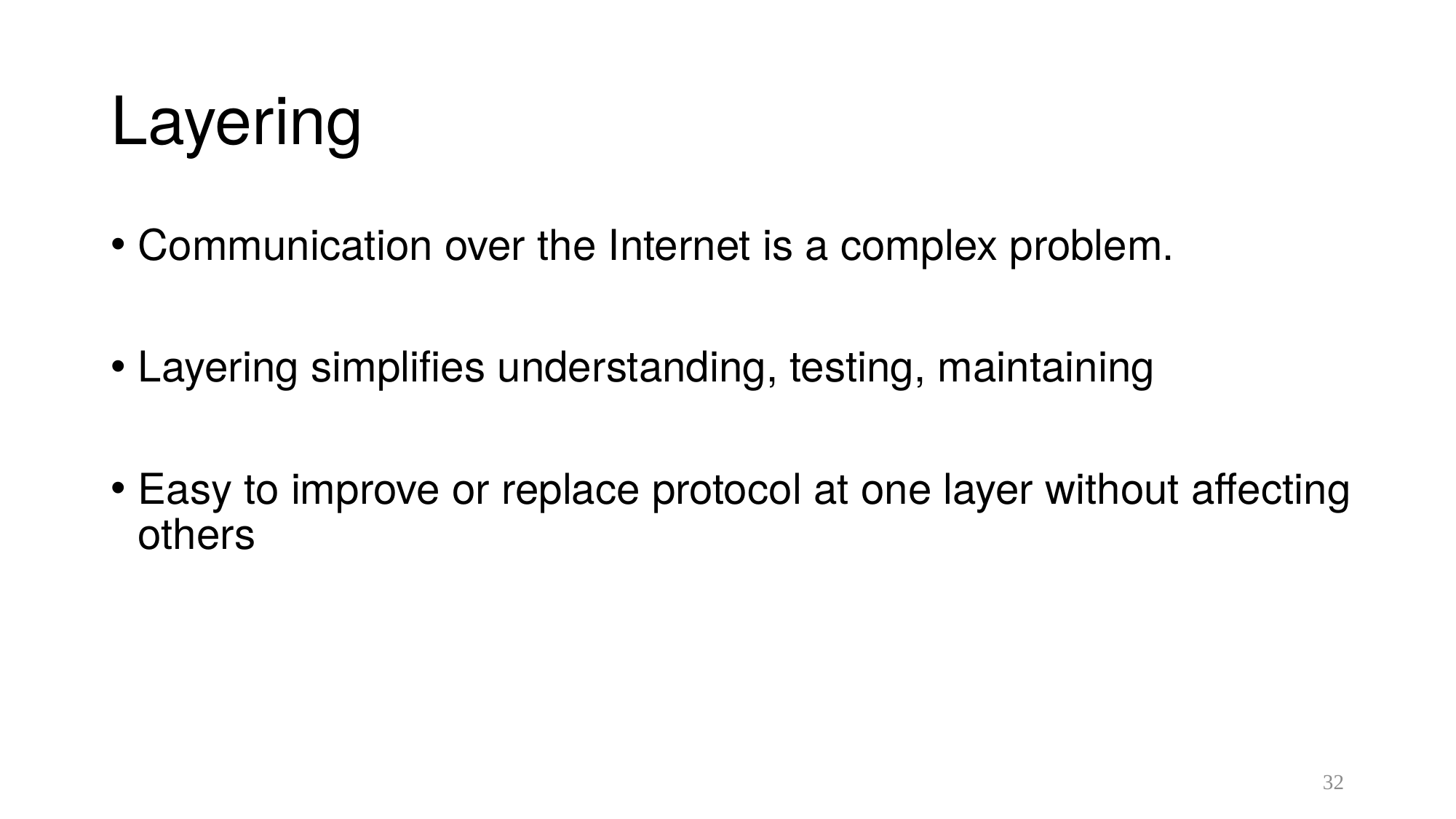

# Layering
Communication over the Internet is a complex problem.

Layering simplifies understanding, testing, maintaining

Easy to improve or replace protocol at one layer without affecting others
32